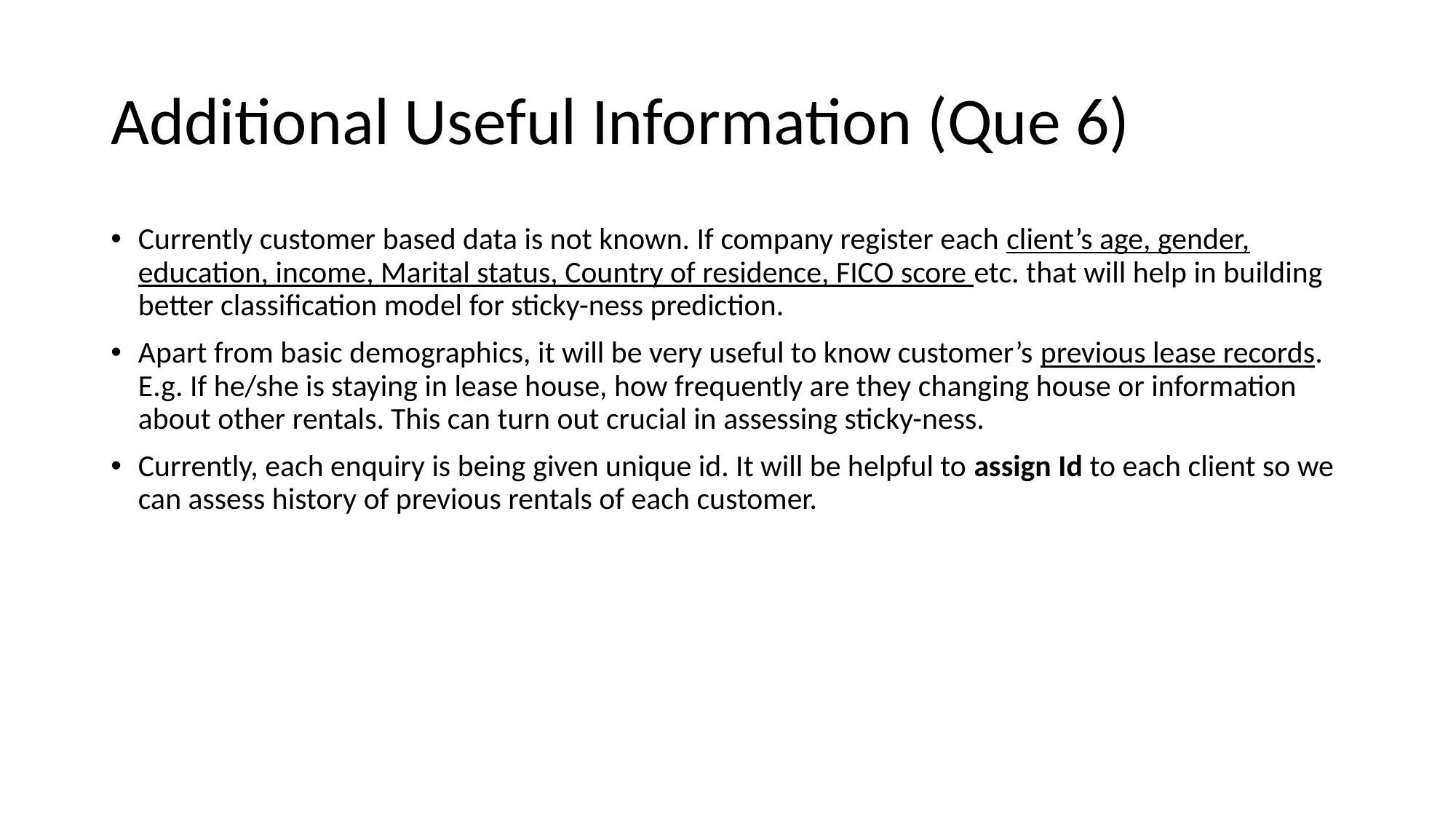

# Additional Useful Information (Que 6)
Currently customer based data is not known. If company register each client’s age, gender, education, income, Marital status, Country of residence, FICO score etc. that will help in building better classification model for sticky-ness prediction.
Apart from basic demographics, it will be very useful to know customer’s previous lease records. E.g. If he/she is staying in lease house, how frequently are they changing house or information about other rentals. This can turn out crucial in assessing sticky-ness.
Currently, each enquiry is being given unique id. It will be helpful to assign Id to each client so we can assess history of previous rentals of each customer.